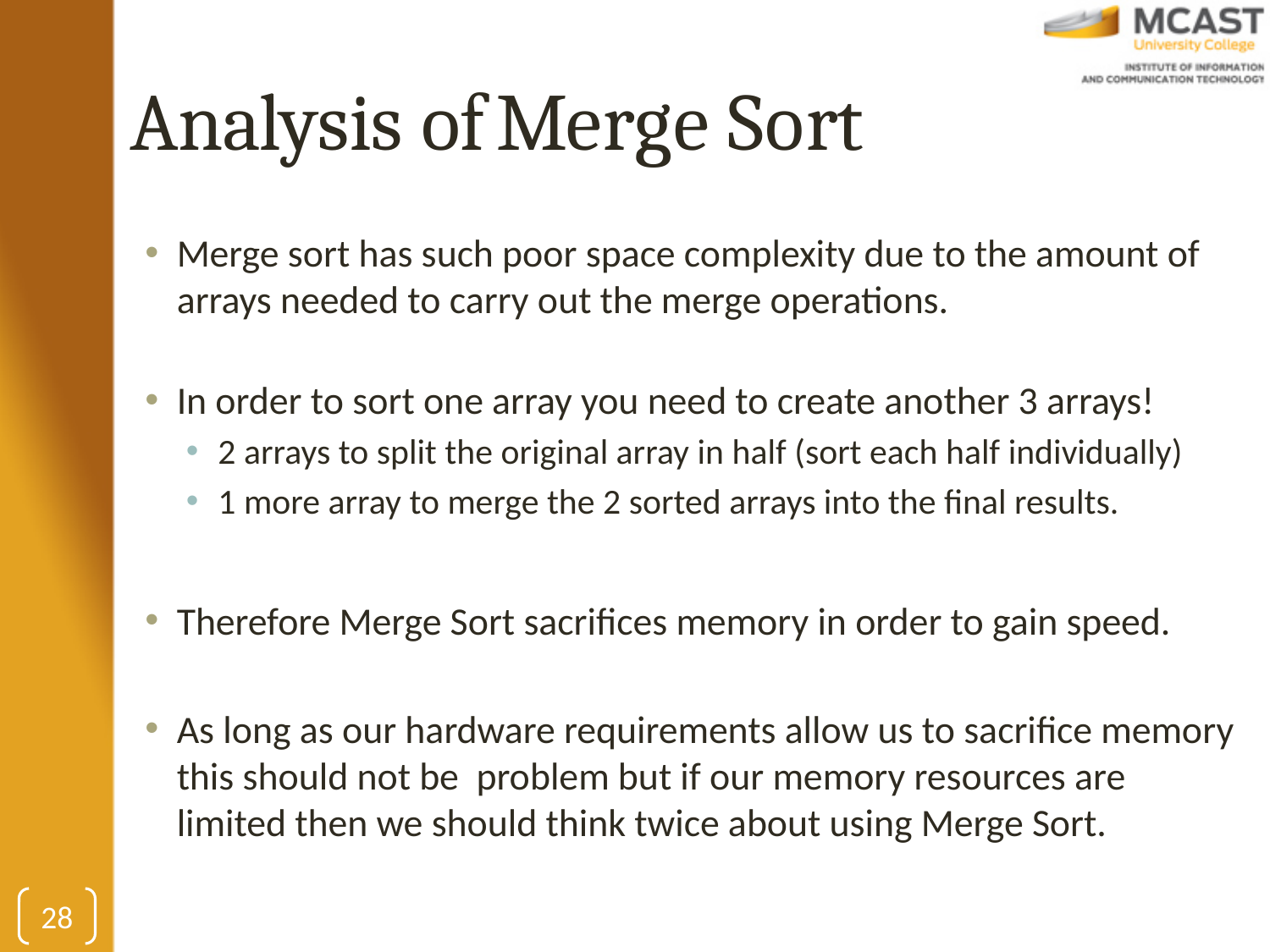

# Analysis of Merge Sort
Merge sort has such poor space complexity due to the amount of arrays needed to carry out the merge operations.
In order to sort one array you need to create another 3 arrays!
2 arrays to split the original array in half (sort each half individually)
1 more array to merge the 2 sorted arrays into the final results.

Therefore Merge Sort sacrifices memory in order to gain speed.

As long as our hardware requirements allow us to sacrifice memory this should not be  problem but if our memory resources are limited then we should think twice about using Merge Sort.

28